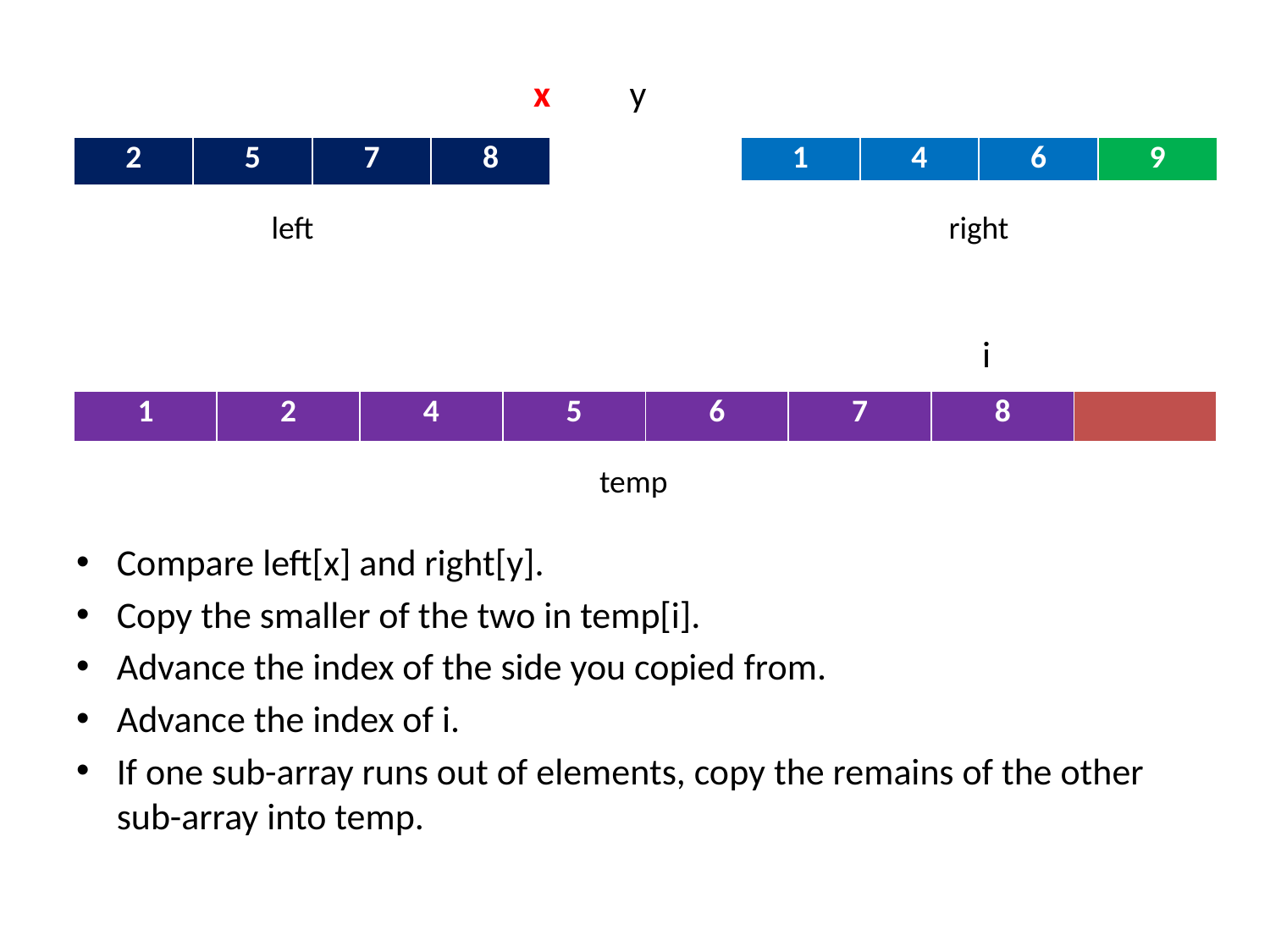

x				      y

                                                                                                           i

Compare left[x] and right[y].
Copy the smaller of the two in temp[i].
Advance the index of the side you copied from.
Advance the index of i.
If one sub-array runs out of elements, copy the remains of the other sub-array into temp.
| 2 | 5 | 7 | 8 |
| --- | --- | --- | --- |
| 1 | 4 | 6 | 9 |
| --- | --- | --- | --- |
           left
           right
| 1 | 2 | 4 | 5 | 6 | 7 | 8 |  |
| --- | --- | --- | --- | --- | --- | --- | --- |
           temp